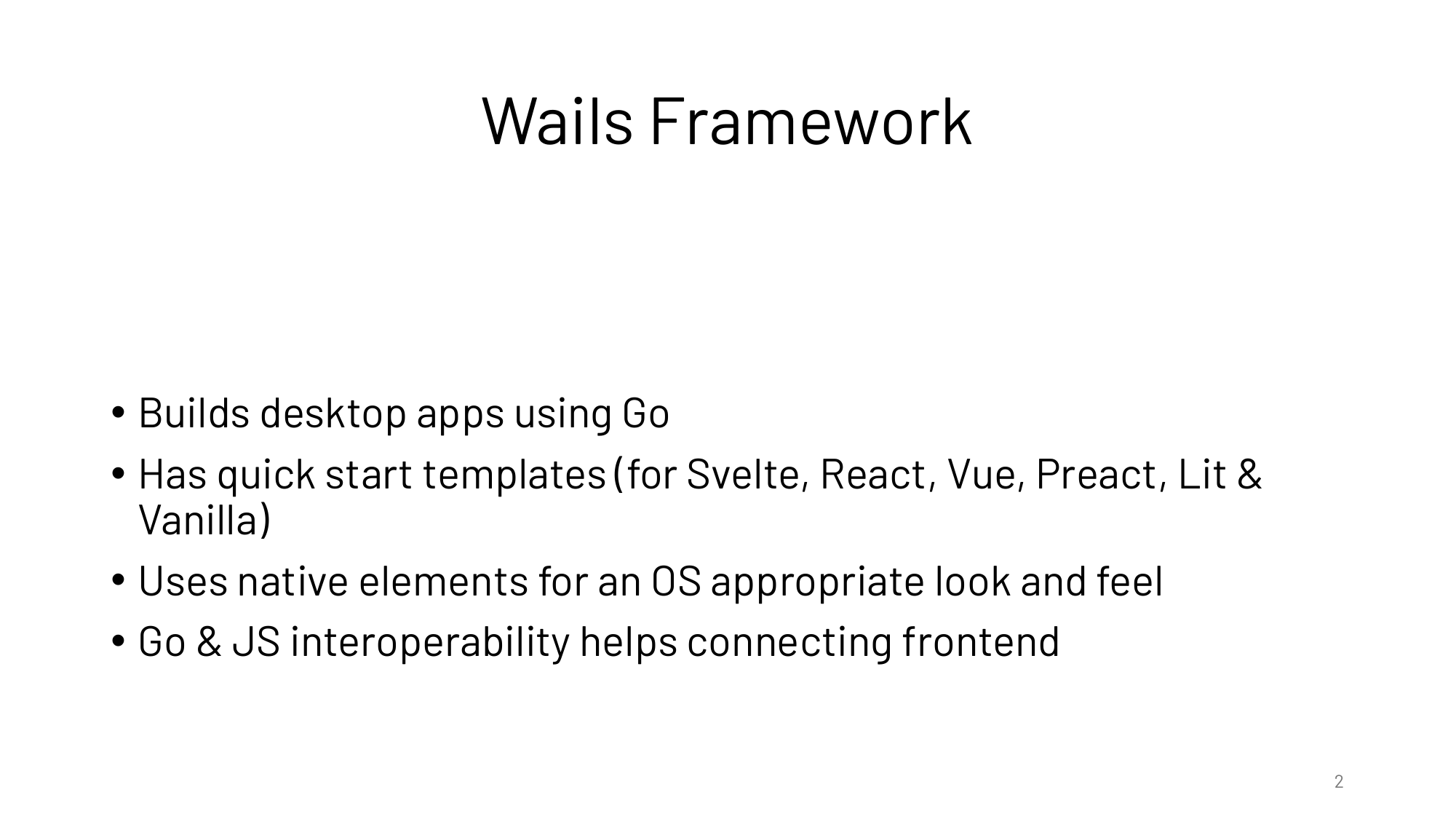

# Wails Framework
Builds desktop apps using Go
Has quick start templates (for Svelte, React, Vue, Preact, Lit & Vanilla)
Uses native elements for an OS appropriate look and feel
Go & JS interoperability helps connecting frontend

2